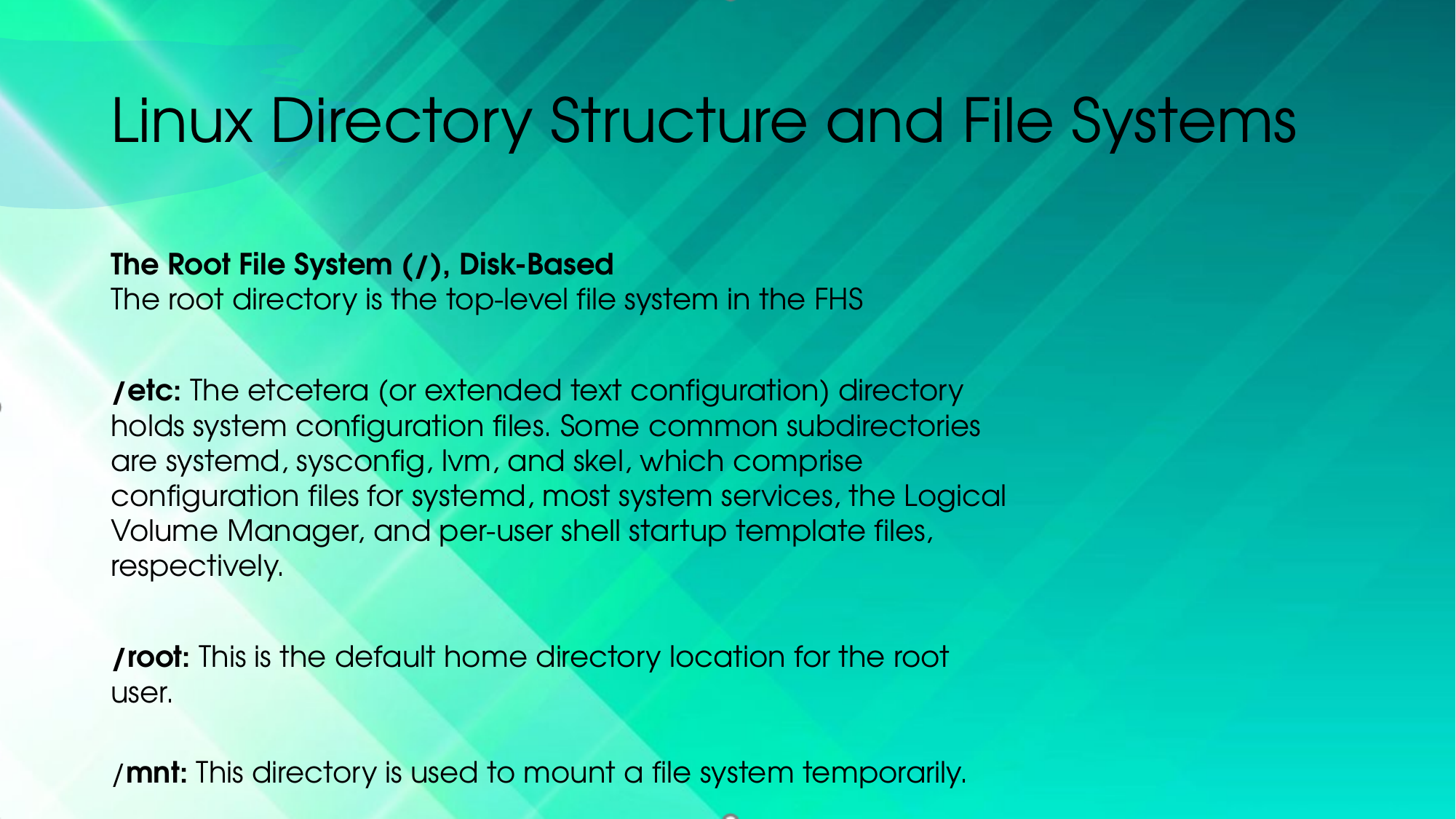

# Linux Directory Structure and File Systems
The Root File System (/), Disk-Based
The root directory is the top-level file system in the FHS

/etc: The etcetera (or extended text configuration) directory
holds system configuration files. Some common subdirectories
are systemd, sysconfig, lvm, and skel, which comprise
configuration files for systemd, most system services, the Logical
Volume Manager, and per-user shell startup template files,
respectively.

/root: This is the default home directory location for the root
user.
/mnt: This directory is used to mount a file system temporarily.